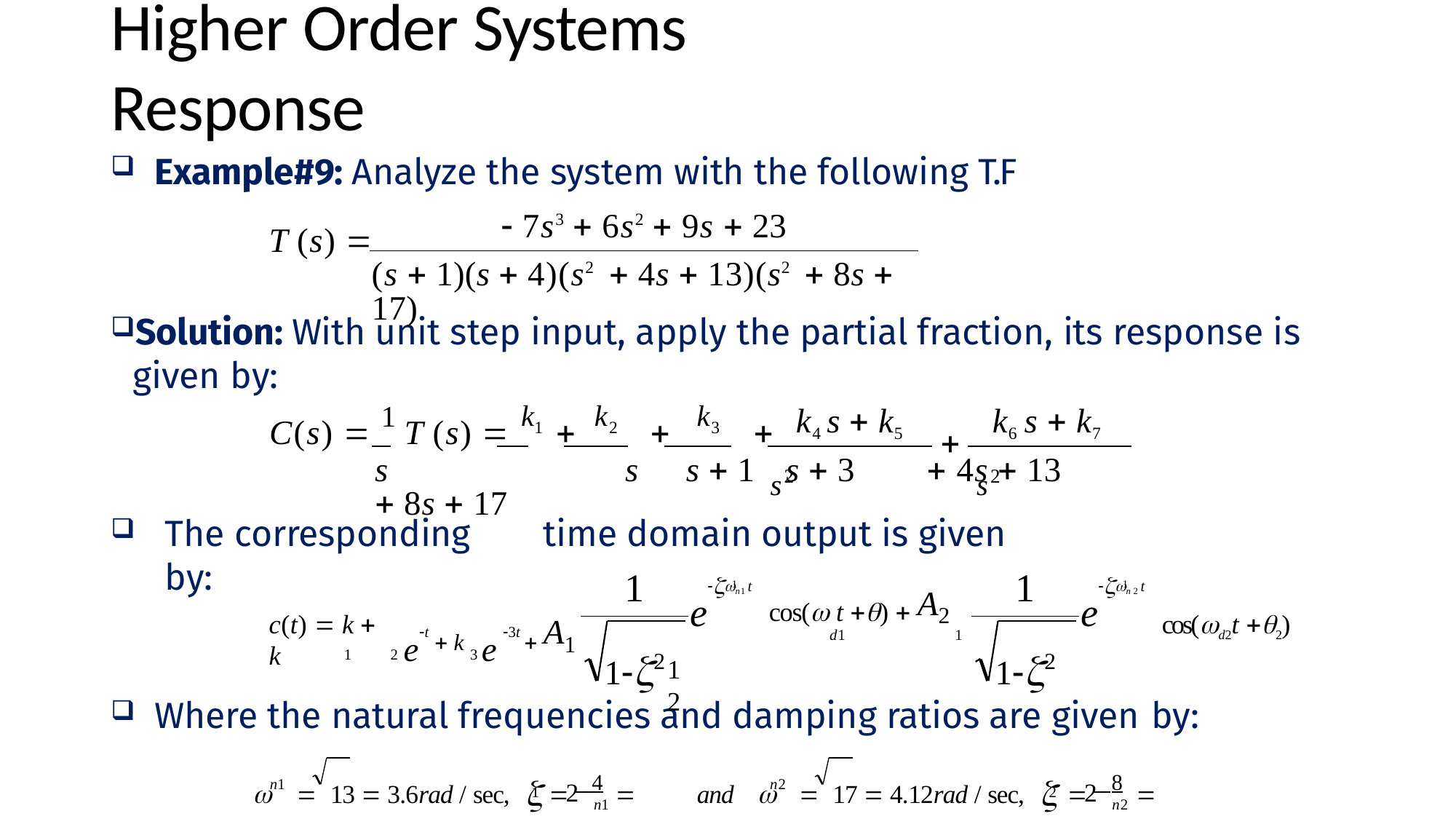

# Higher Order Systems Response
Example#9: Analyze the system with the following T.F
− 7s3 + 6s2 + 9s + 23
T (s) =
(s + 1)(s + 4)(s2 + 4s + 13)(s2 + 8s + 17)

Solution: With unit step input, apply the partial fraction, its response is  given by:
k4 s + k5
k6 s + k7
C(s) = 1 T (s) = k1  +	k2	+	k3	+
s	s	s + 1	s + 3	+ 4s + 13	+ 8s + 17
+
s2	s2

The corresponding	time domain output is given by:
−ζωn1 t
−ζωn 2 t
1
1
1
1
−t + k	−3t + A1
e
e
cos(ω t +θ) + A2
d1	1
1	2 e	3 e
cos(ωd 2t +θ2 )
c(t) = k + k

1−ζ2
1−ζ2
1	2

Where the natural frequencies and damping ratios are given by:
ω	=	13 = 3.6rad / sec,  ζ	=    4	= 0.55
and	ω	=	17 = 4.12rad / sec,  ζ	=    8	= 0.97

n1
n2
2ω
2ω

1
2
n1
n2